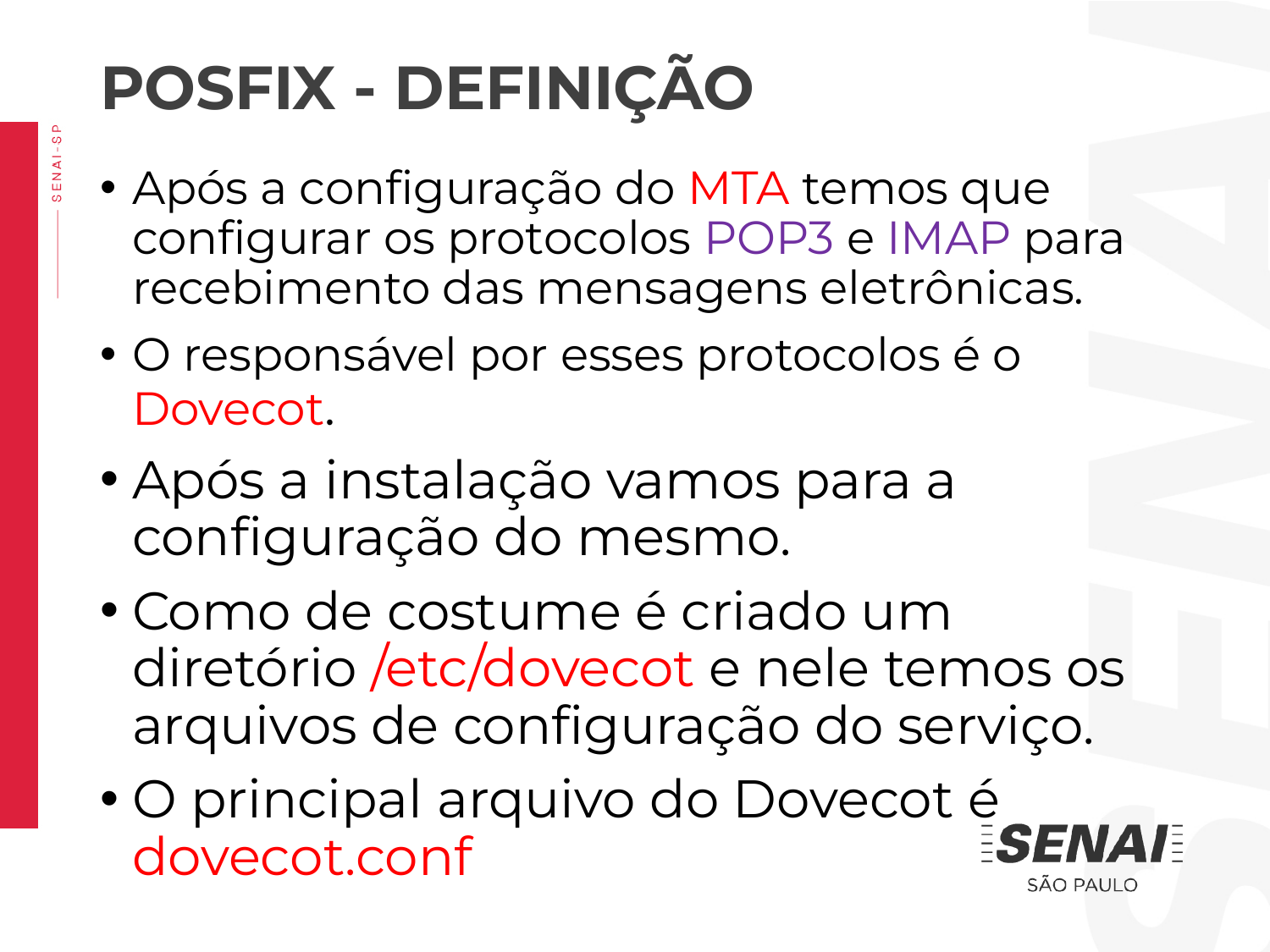

POSFIX - DEFINIÇÃO
Após a configuração do MTA temos que configurar os protocolos POP3 e IMAP para recebimento das mensagens eletrônicas.
O responsável por esses protocolos é o Dovecot.
Após a instalação vamos para a configuração do mesmo.
Como de costume é criado um diretório /etc/dovecot e nele temos os arquivos de configuração do serviço.
O principal arquivo do Dovecot é dovecot.conf